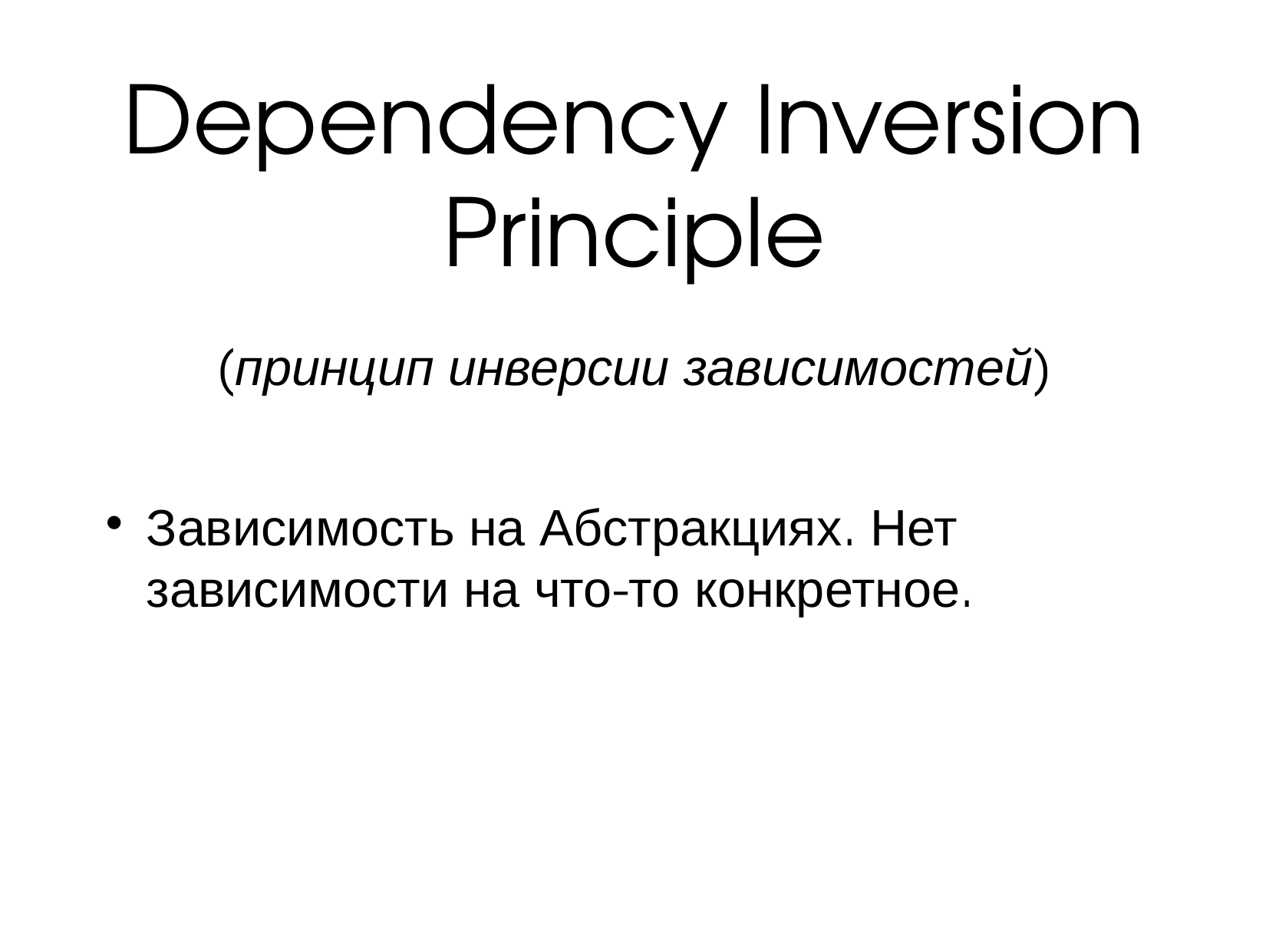

Dependency Inversion Principle
(принцип инверсии зависимостей)
Зависимость на Абстракциях. Нет зависимости на что-то конкретное.